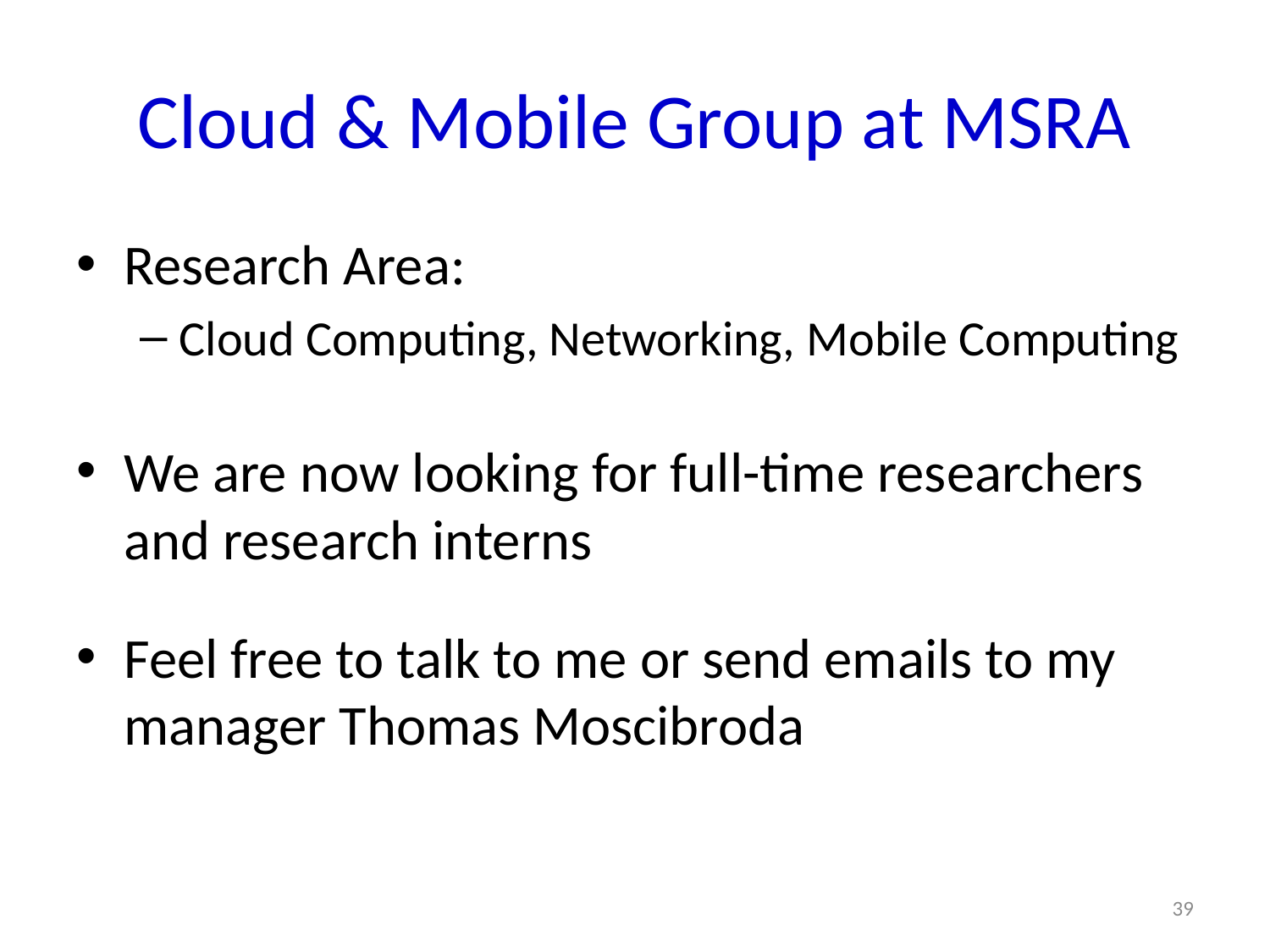

# Cloud & Mobile Group at MSRA
Research Area:
Cloud Computing, Networking, Mobile Computing

We are now looking for full-time researchers and research interns

Feel free to talk to me or send emails to my manager Thomas Moscibroda

39